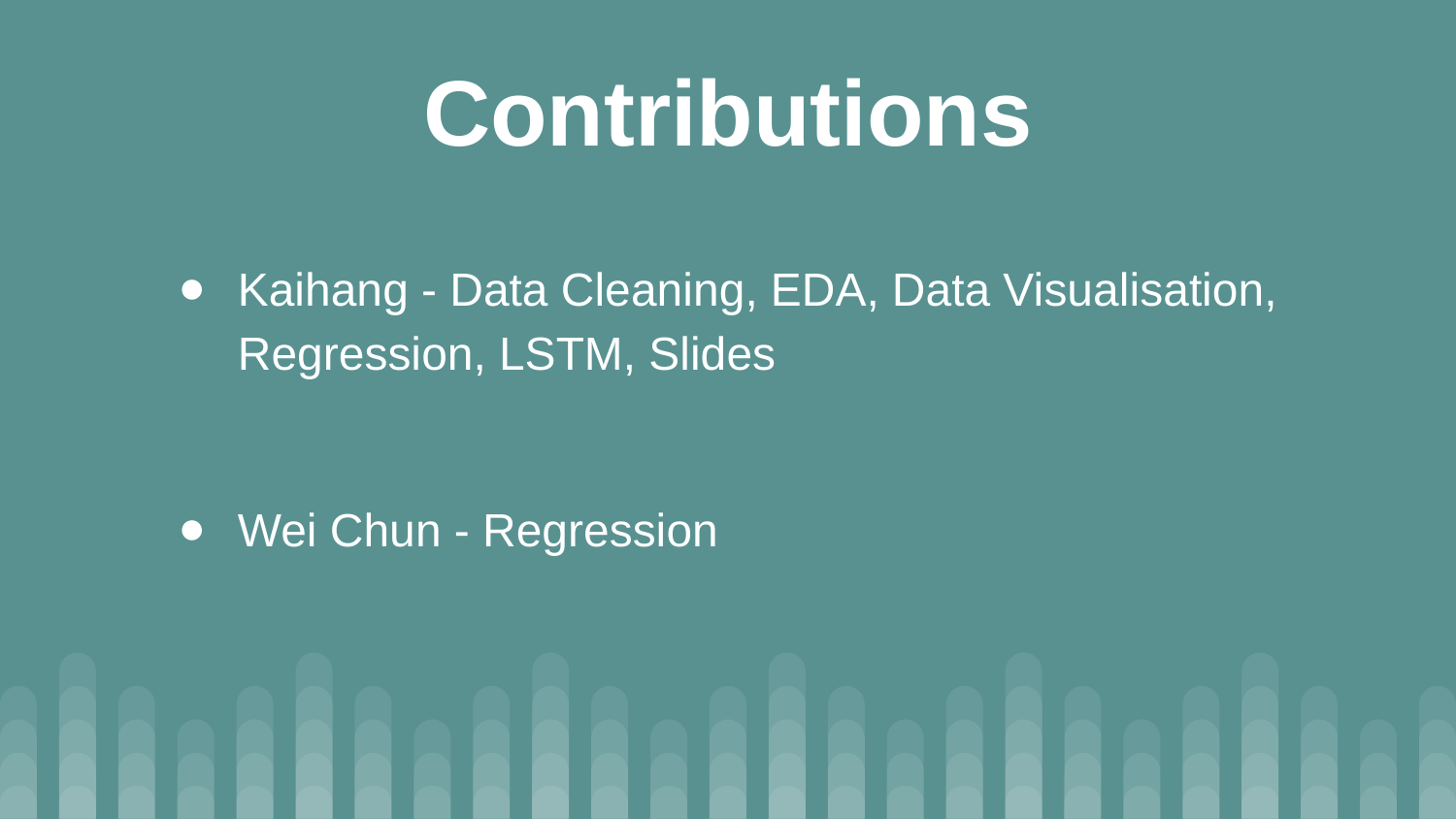

# Contributions
Kaihang - Data Cleaning, EDA, Data Visualisation, Regression, LSTM, Slides

Wei Chun - Regression